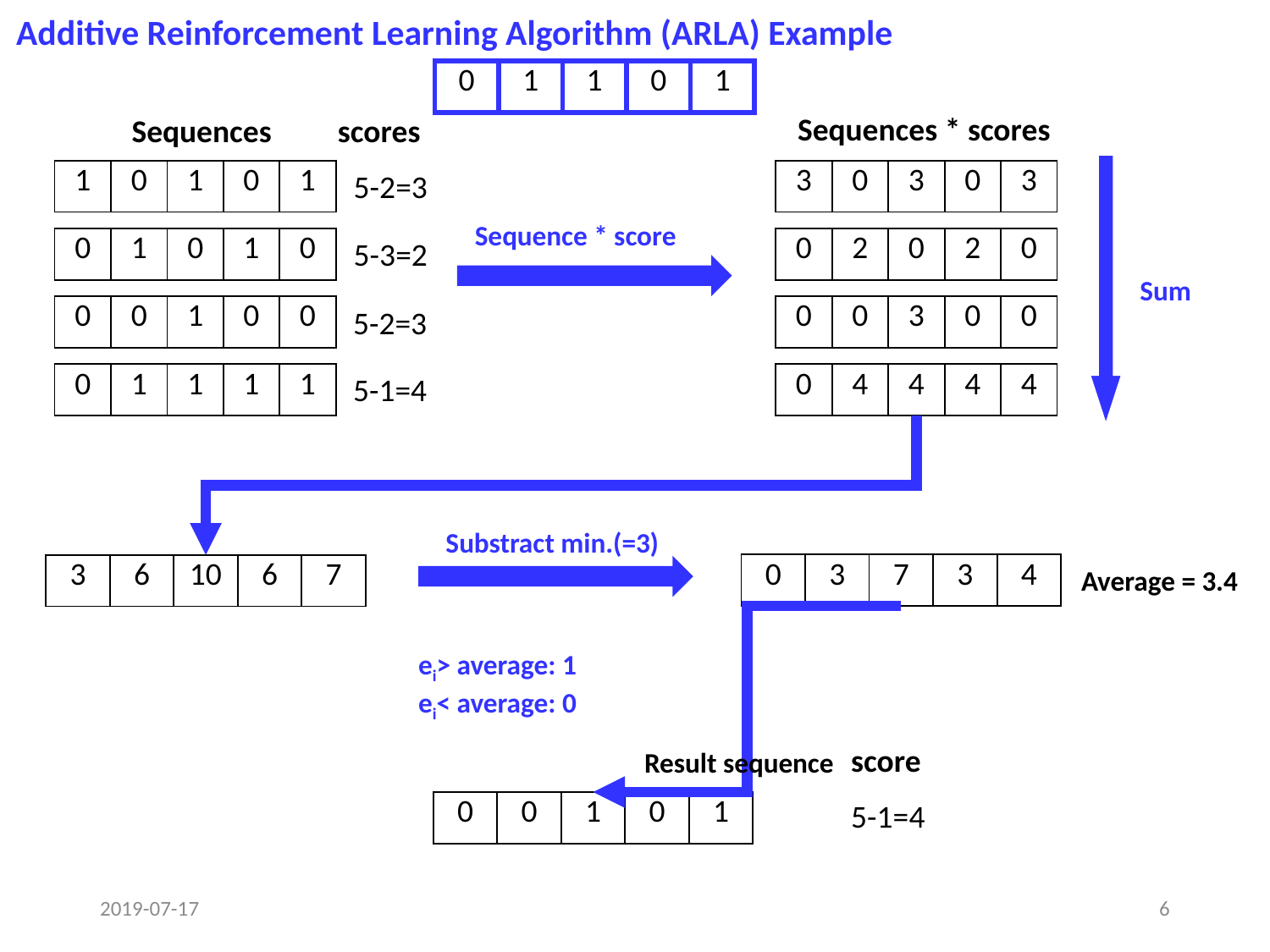

Additive Reinforcement Learning Algorithm (ARLA) Example
| 0 | 1 | 1 | 0 | 1 |
| --- | --- | --- | --- | --- |
Sequences * scores
Sequences
scores
| 1 | 0 | 1 | 0 | 1 |
| --- | --- | --- | --- | --- |
5-2=3
| 3 | 0 | 3 | 0 | 3 |
| --- | --- | --- | --- | --- |
Sequence * score
| 0 | 1 | 0 | 1 | 0 |
| --- | --- | --- | --- | --- |
5-3=2
| 0 | 2 | 0 | 2 | 0 |
| --- | --- | --- | --- | --- |

Sum

| 0 | 0 | 1 | 0 | 0 |
| --- | --- | --- | --- | --- |
| 0 | 0 | 3 | 0 | 0 |
| --- | --- | --- | --- | --- |
5-2=3
| 0 | 1 | 1 | 1 | 1 |
| --- | --- | --- | --- | --- |
5-1=4
| 0 | 4 | 4 | 4 | 4 |
| --- | --- | --- | --- | --- |
Substract min.(=3)
| 0 | 3 | 7 | 3 | 4 |
| --- | --- | --- | --- | --- |
| 3 | 6 | 10 | 6 | 7 |
| --- | --- | --- | --- | --- |

Average = 3.4
ei> average: 1
ei< average: 0
score
Result sequence
5-1=4
| 0 | 0 | 1 | 0 | 1 |
| --- | --- | --- | --- | --- |
2019-07-17
6